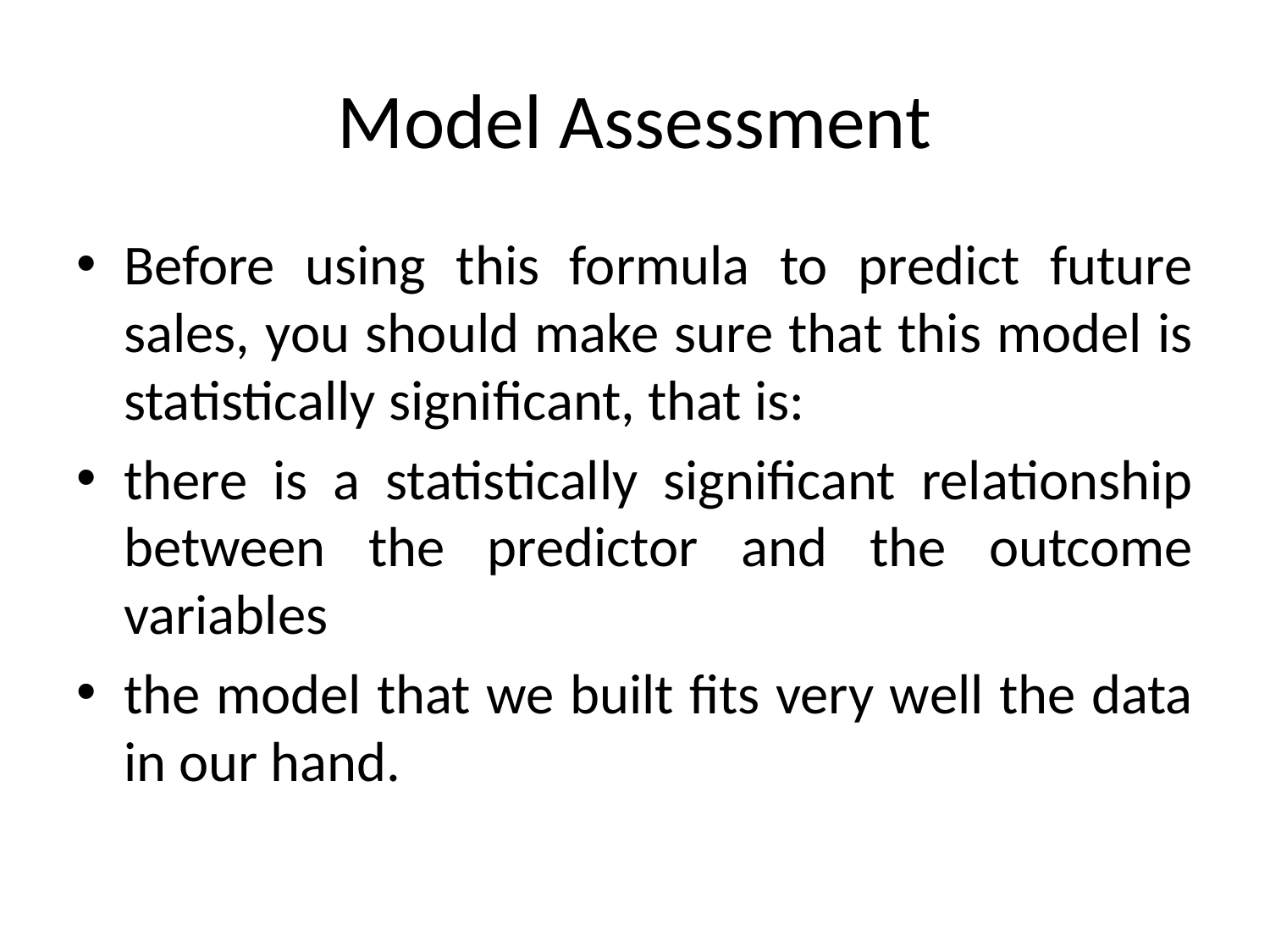

# Model Assessment
Before using this formula to predict future sales, you should make sure that this model is statistically significant, that is:
there is a statistically significant relationship between the predictor and the outcome variables
the model that we built fits very well the data in our hand.